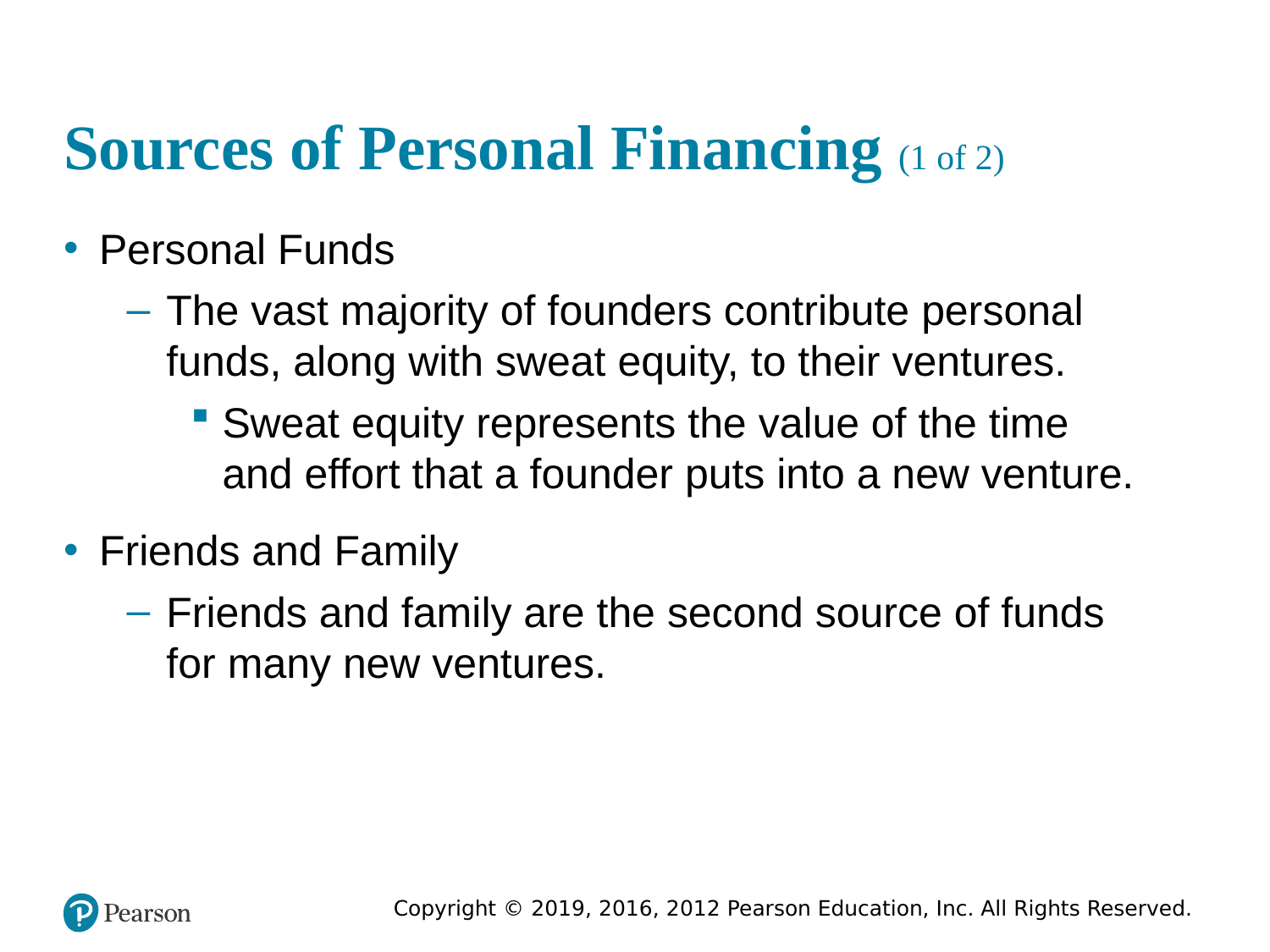

# Sources of Personal Financing (1 of 2)
Personal Funds
The vast majority of founders contribute personal funds, along with sweat equity, to their ventures.
Sweat equity represents the value of the time and effort that a founder puts into a new venture.
Friends and Family
Friends and family are the second source of funds for many new ventures.